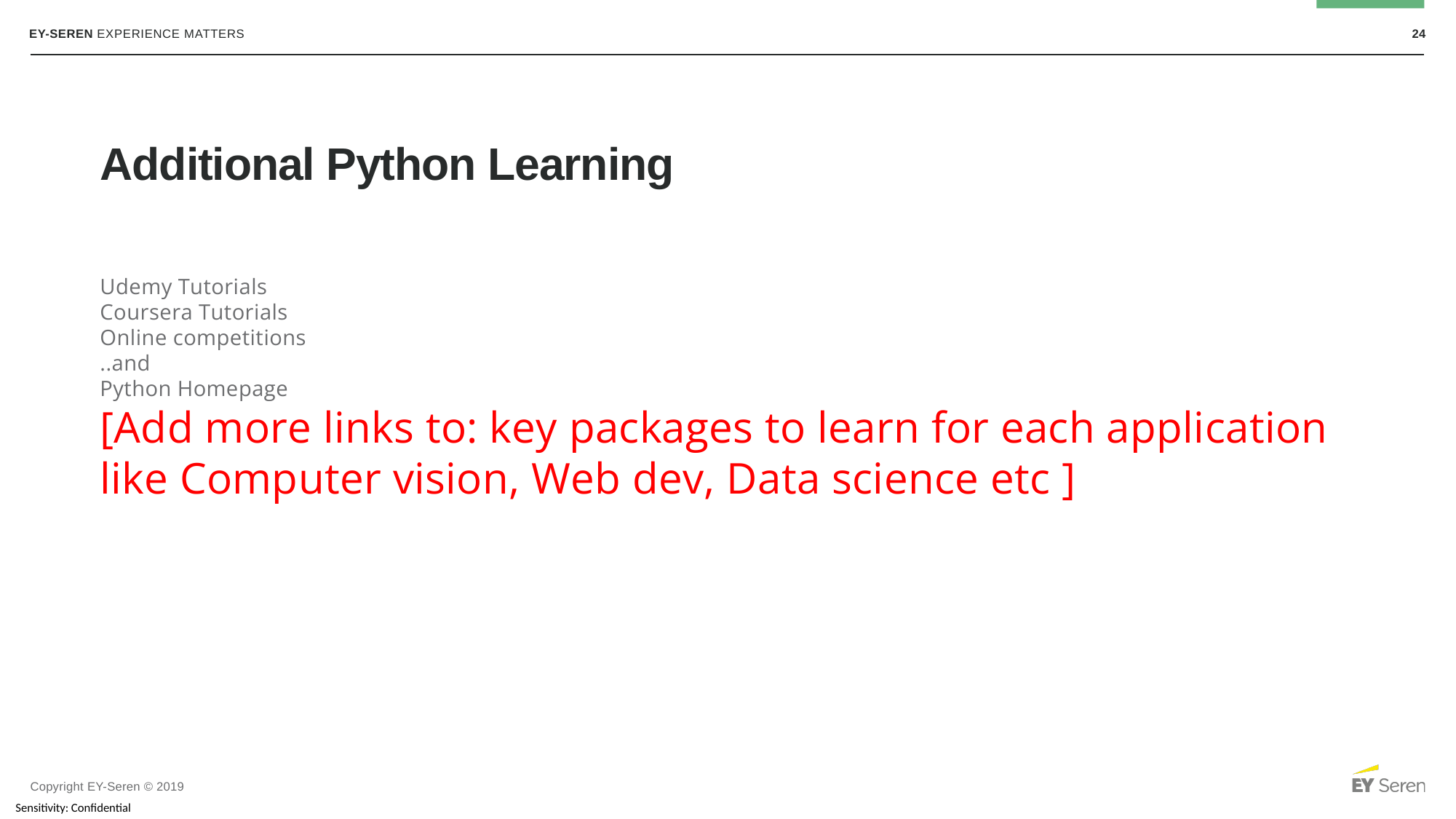

# Additional Python Learning
Udemy Tutorials
Coursera Tutorials
Online competitions
..and
Python Homepage
[Add more links to: key packages to learn for each application like Computer vision, Web dev, Data science etc ]